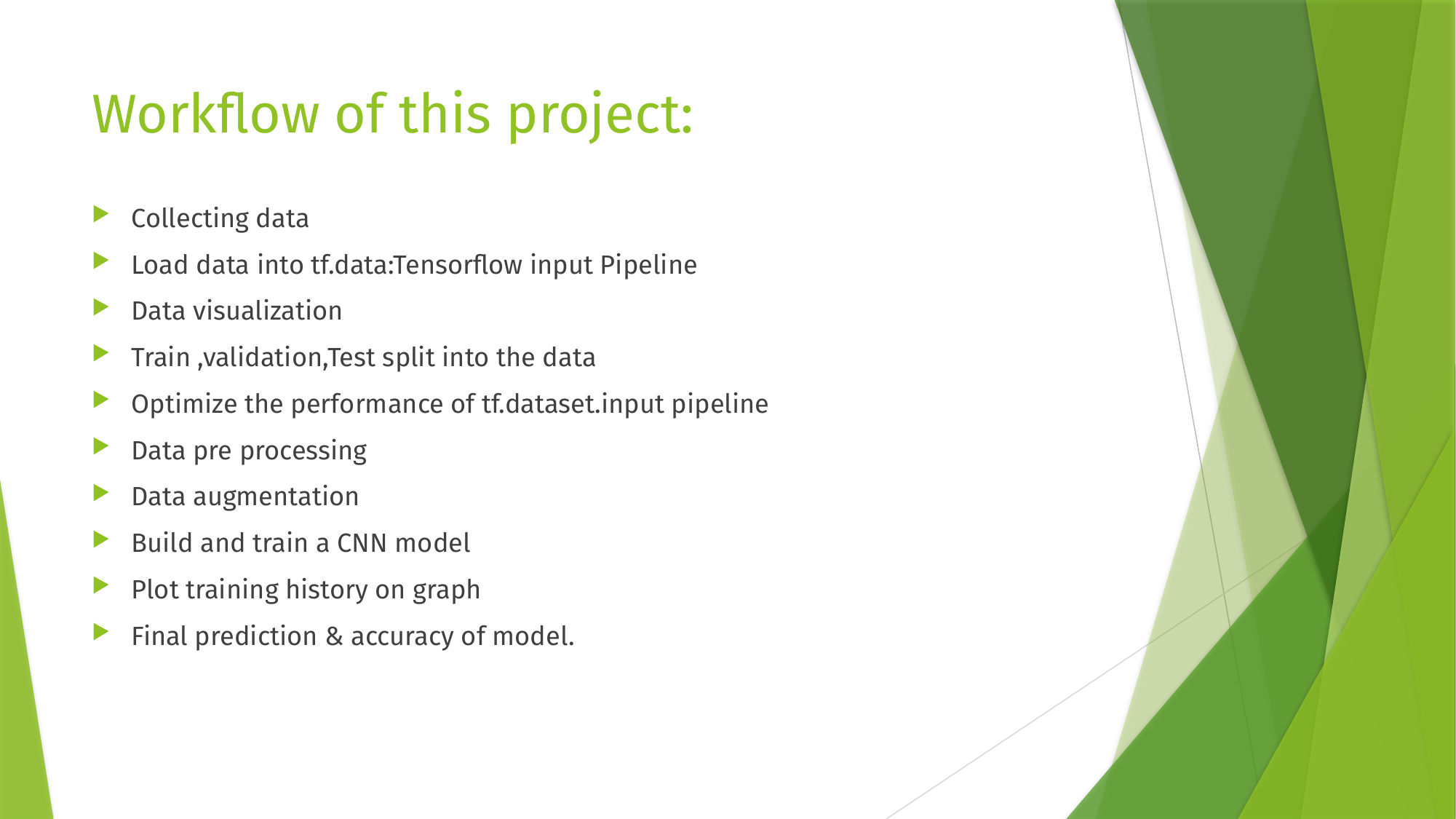

# Workflow of this project:
Collecting data
Load data into tf.data:Tensorflow input Pipeline
Data visualization
Train ,validation,Test split into the data
Optimize the performance of tf.dataset.input pipeline
Data pre processing
Data augmentation
Build and train a CNN model
Plot training history on graph
Final prediction & accuracy of model.